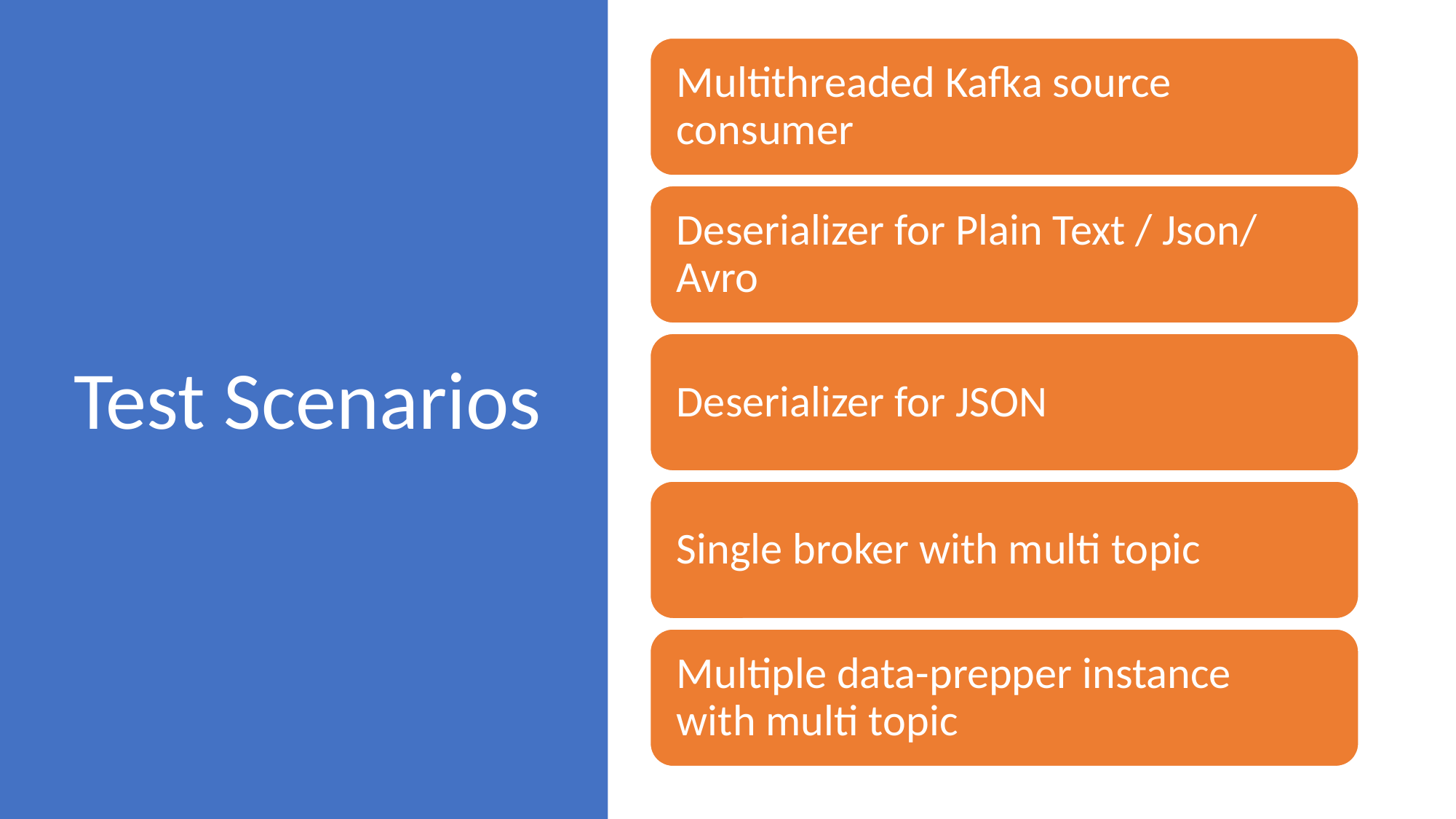

Multithreaded Kafka source consumer
Deserializer for Plain Text / Json/ Avro
Deserializer for JSON
Single broker with multi topic
Multiple data-prepper instance  	with multi topic
# Test Scenarios